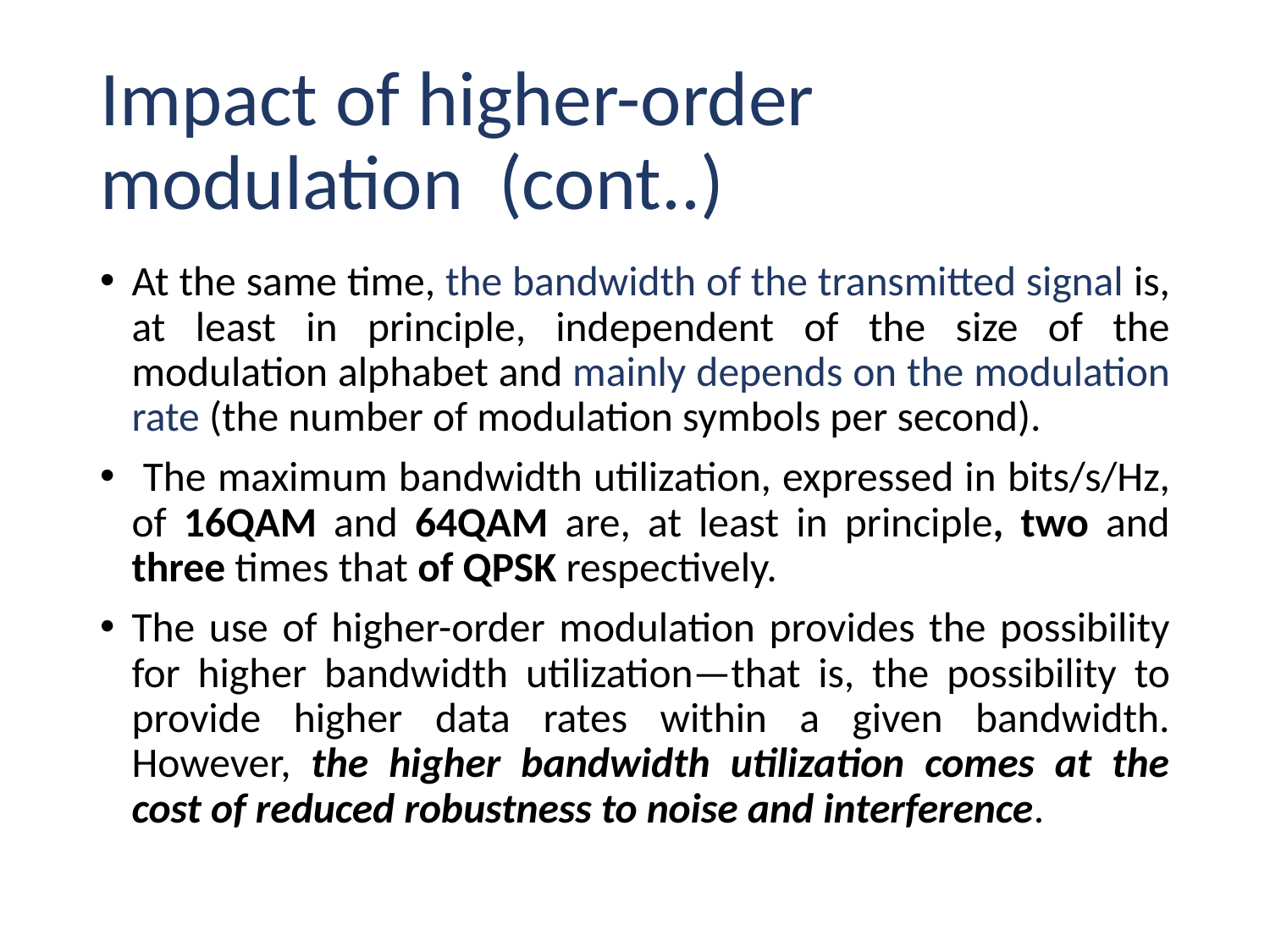

# Impact of higher-order modulation  (cont..)
At the same time, the bandwidth of the transmitted signal is, at least in principle, independent of the size of the modulation alphabet and mainly depends on the modulation rate (the number of modulation symbols per second).
 The maximum bandwidth utilization, expressed in bits/s/Hz, of 16QAM and 64QAM are, at least in principle, two and three times that of QPSK respectively.
The use of higher-order modulation provides the possibility for higher bandwidth utilization—that is, the possibility to provide higher data rates within a given bandwidth. However, the higher bandwidth utilization comes at the cost of reduced robustness to noise and interference.